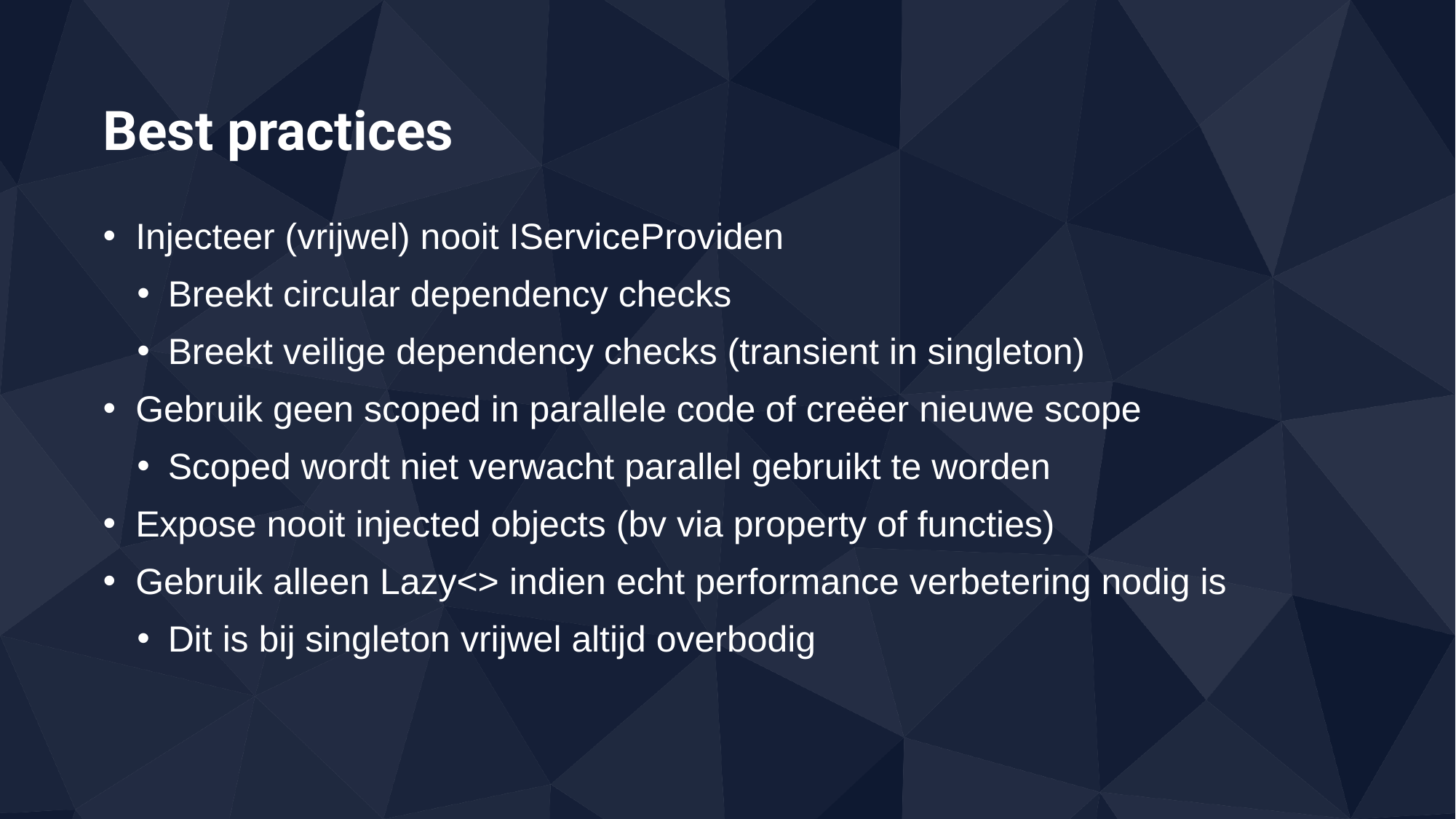

# Best practices
Injecteer (vrijwel) nooit IServiceProviden
Breekt circular dependency checks
Breekt veilige dependency checks (transient in singleton)
Gebruik geen scoped in parallele code of creëer nieuwe scope
Scoped wordt niet verwacht parallel gebruikt te worden
Expose nooit injected objects (bv via property of functies)
Gebruik alleen Lazy<> indien echt performance verbetering nodig is
Dit is bij singleton vrijwel altijd overbodig